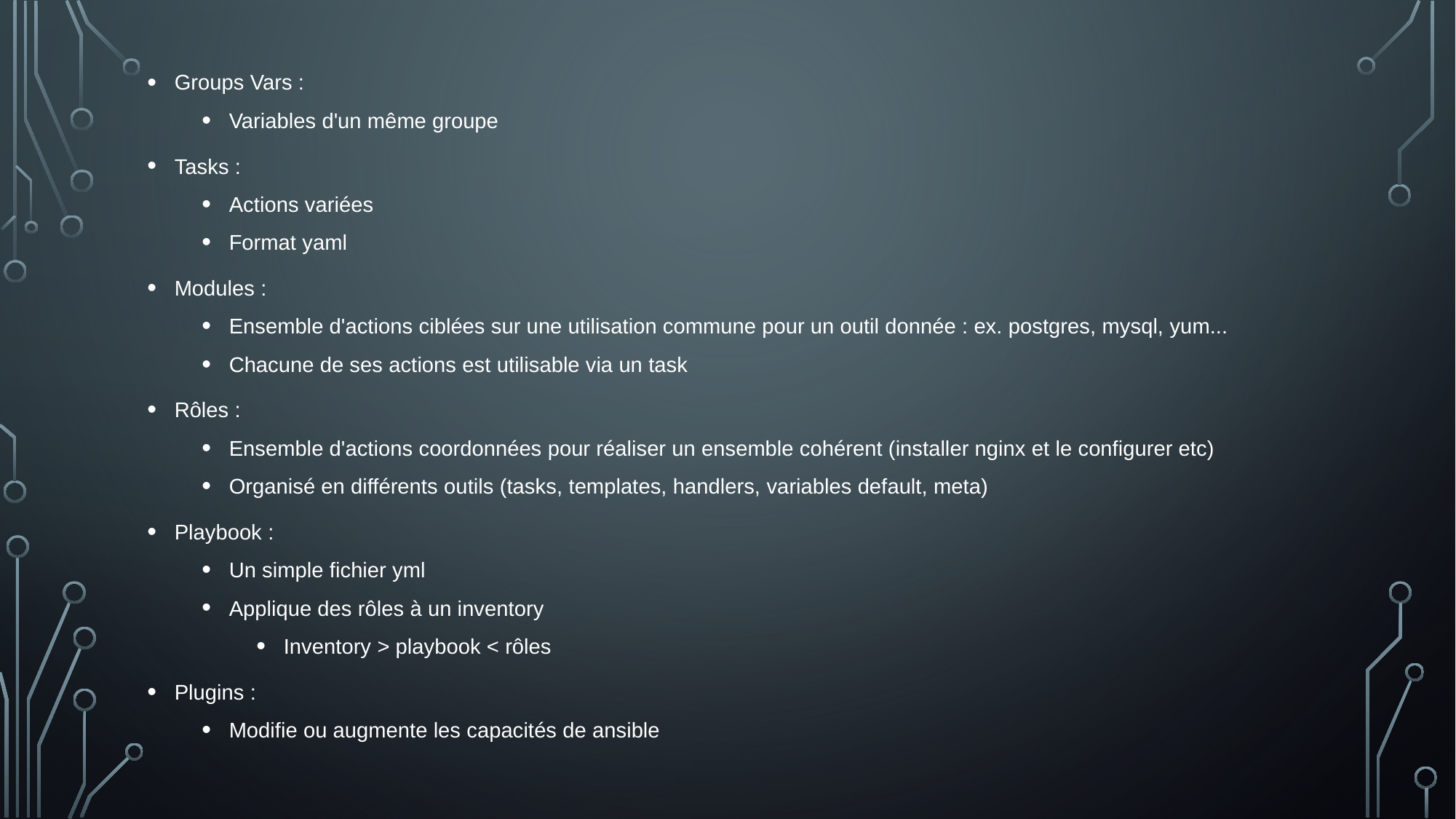

Groups Vars :
Variables d'un même groupe
Tasks :
Actions variées
Format yaml
Modules :
Ensemble d'actions ciblées sur une utilisation commune pour un outil donnée : ex. postgres, mysql, yum...
Chacune de ses actions est utilisable via un task
Rôles :
Ensemble d'actions coordonnées pour réaliser un ensemble cohérent (installer nginx et le configurer etc)
Organisé en différents outils (tasks, templates, handlers, variables default, meta)
Playbook :
Un simple fichier yml
Applique des rôles à un inventory
Inventory > playbook < rôles
Plugins :
Modifie ou augmente les capacités de ansible